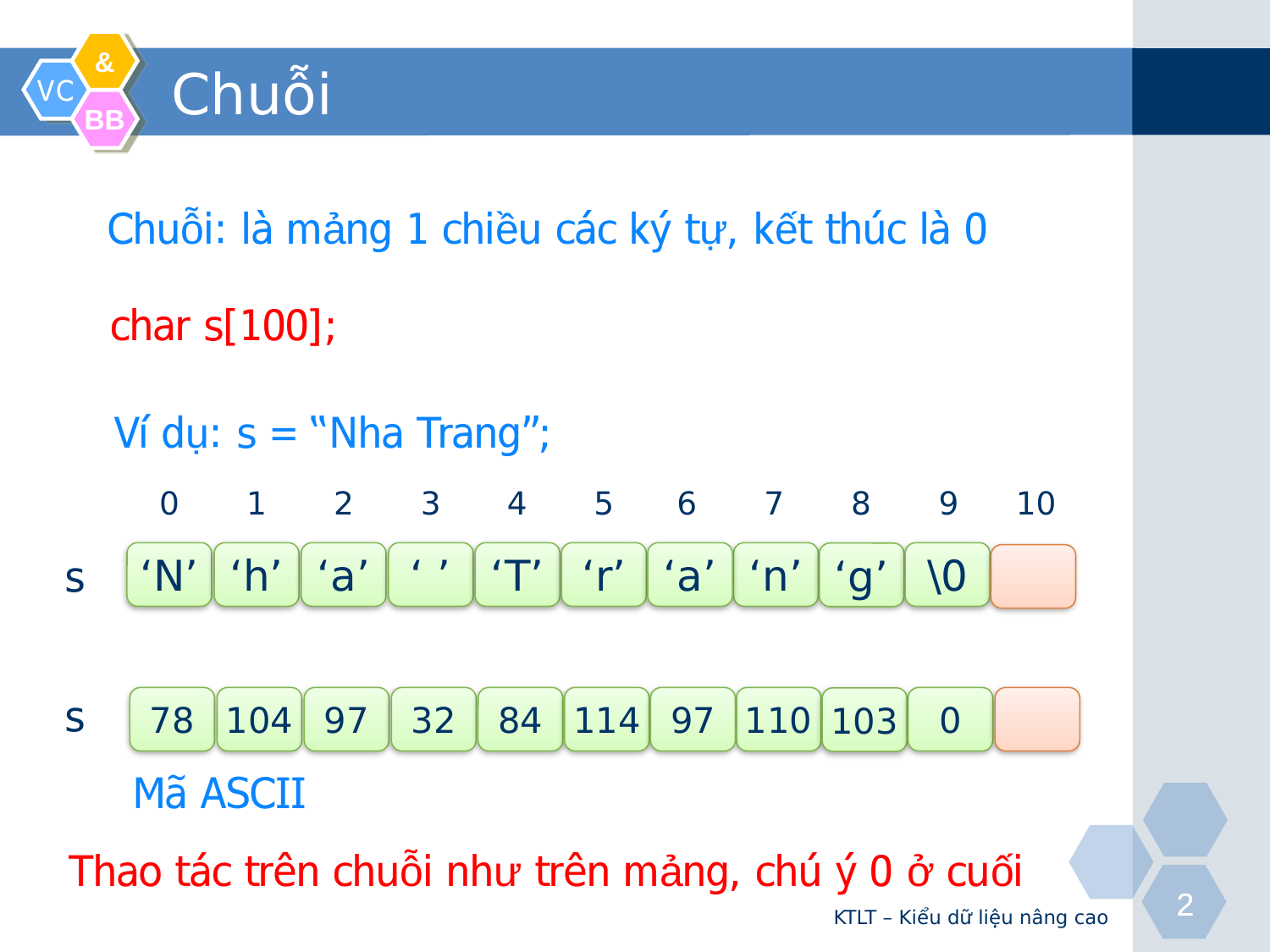

# Chuỗi
Chuỗi: là mảng 1 chiều các ký tự, kết thúc là 0
char s[100];
Ví dụ: s = “Nha Trang”;
0
1
2
3
4
5
6
7
8
9
10
‘N’
‘h’
‘a’
 ‘ ’
‘T’
‘r’
‘a’
‘n’
\0
‘g’

s
78
104
97
 32
84
114
97
110
0

103
s
Mã ASCII
Thao tác trên chuỗi như trên mảng, chú ý 0 ở cuối
KTLT – Kiểu dữ liệu nâng cao